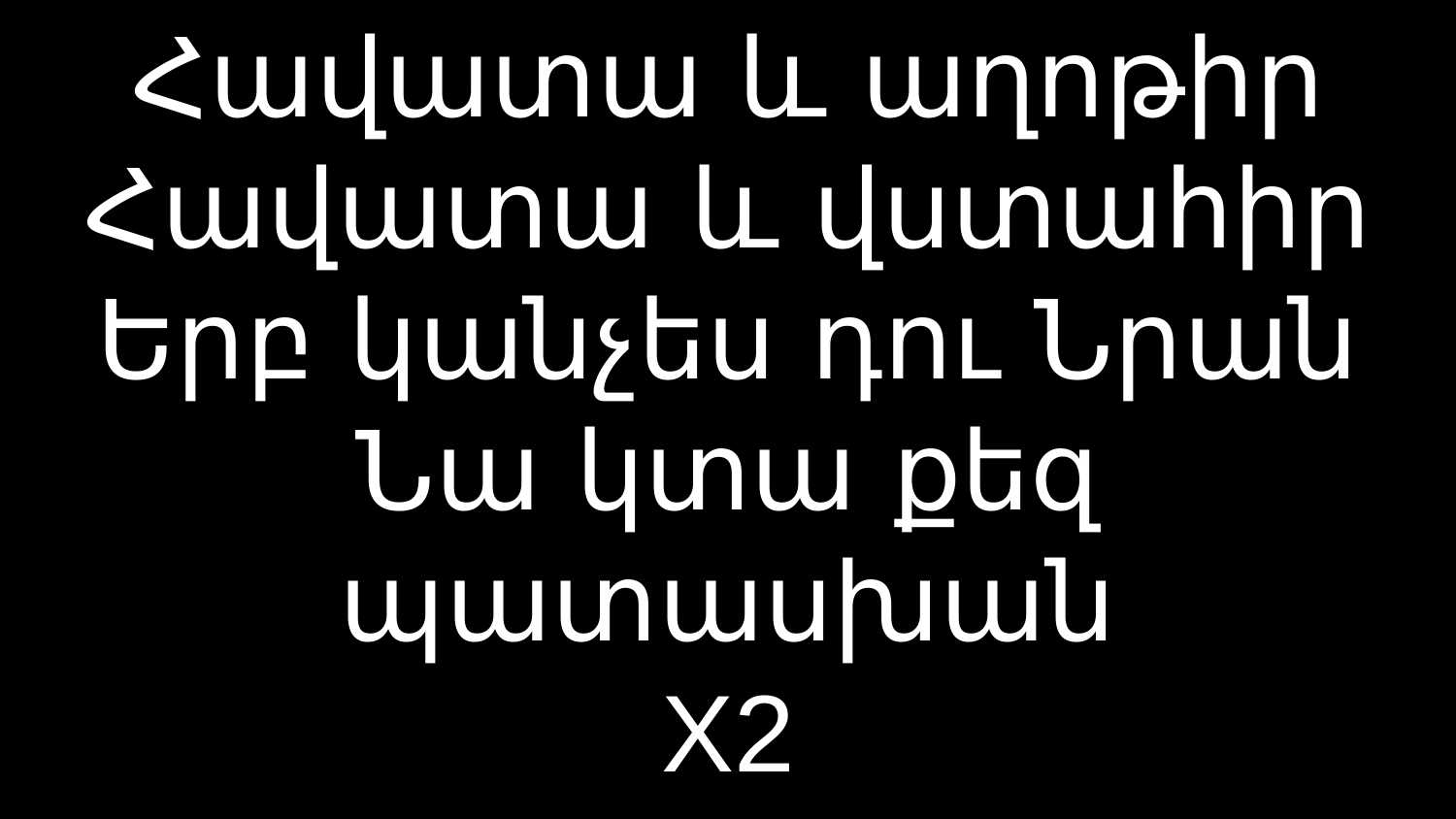

# Հավատա և աղոթիր Հավատա և վստահիր Երբ կանչես դու Նրան Նա կտա քեզ պատասխան X2